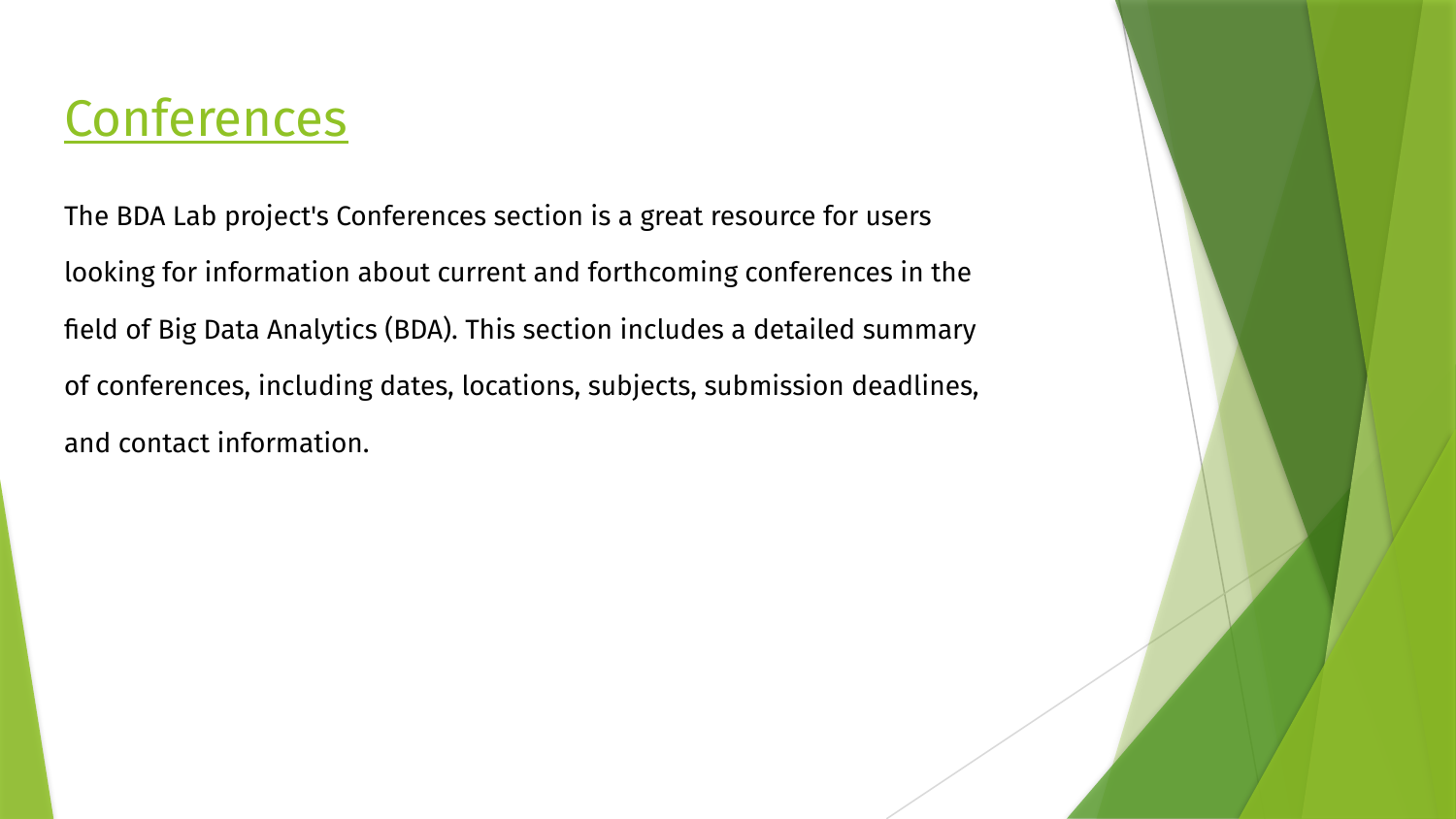

# Conferences
The BDA Lab project's Conferences section is a great resource for users
looking for information about current and forthcoming conferences in the
field of Big Data Analytics (BDA). This section includes a detailed summary
of conferences, including dates, locations, subjects, submission deadlines,
and contact information.